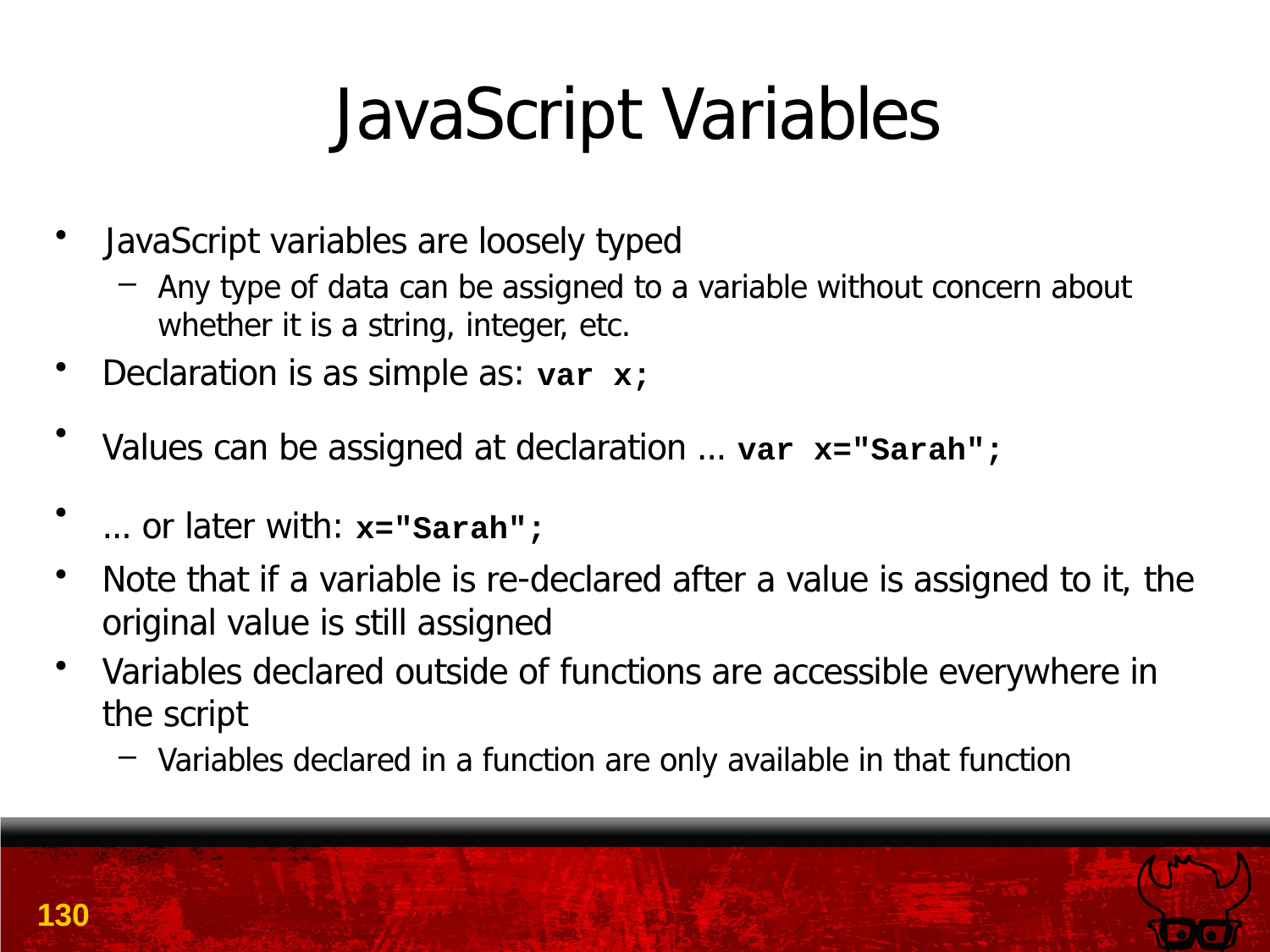

# JavaScript Variables
JavaScript variables are loosely typed
Any type of data can be assigned to a variable without concern about whether it is a string, integer, etc.
Declaration is as simple as: var x;
Values can be assigned at declaration … var x="Sarah";
… or later with: x="Sarah";
Note that if a variable is re-declared after a value is assigned to it, the original value is still assigned
Variables declared outside of functions are accessible everywhere in the script
Variables declared in a function are only available in that function